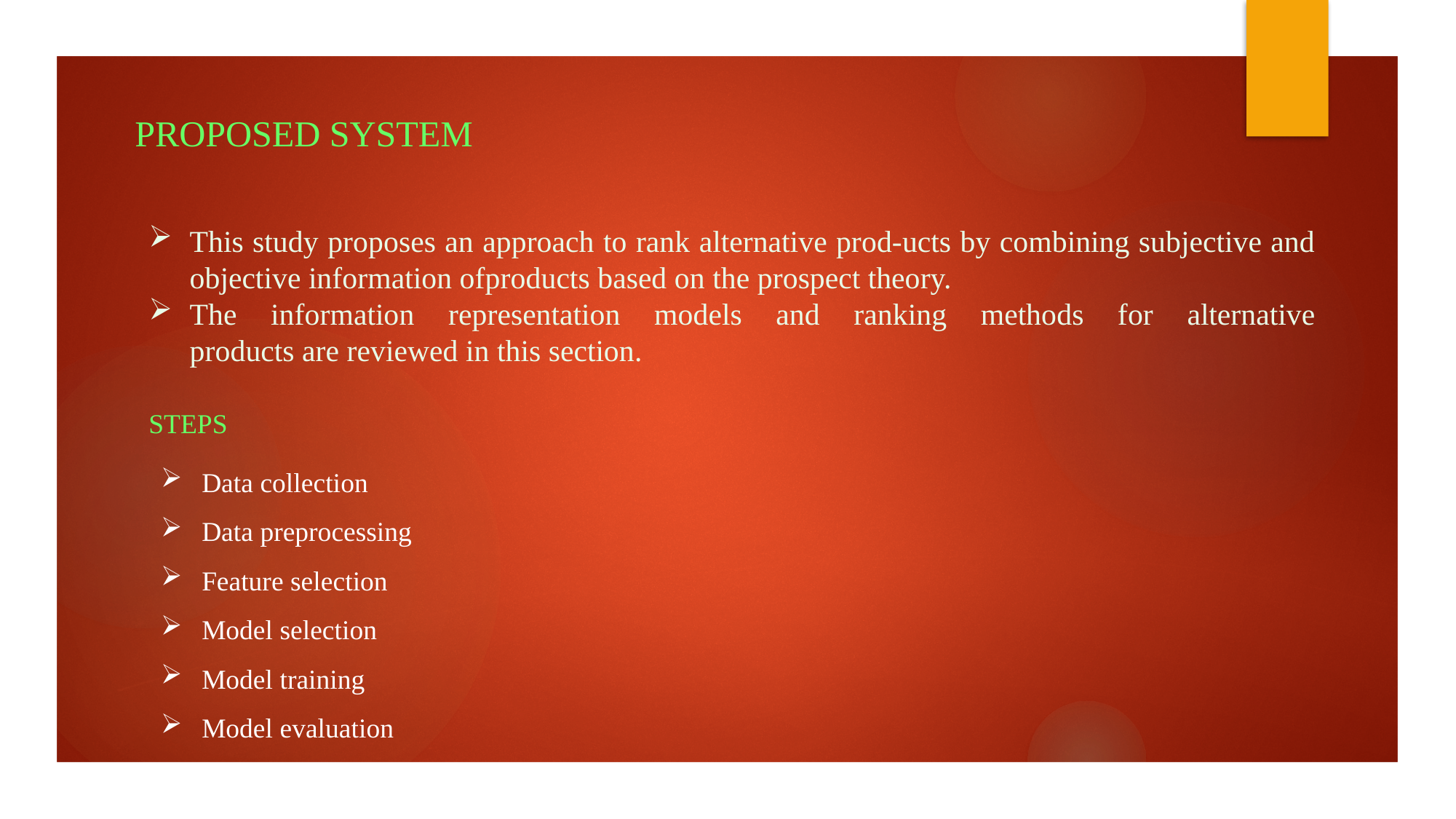

PROPOSED SYSTEM

This study proposes an approach to rank alternative prod-ucts by combining subjective and objective information ofproducts based on the prospect theory.
The information representation models and ranking methods for alternative
products are reviewed in this section.
STEPS
Data collection
Data preprocessing
Feature selection
Model selection
Model training
Model evaluation